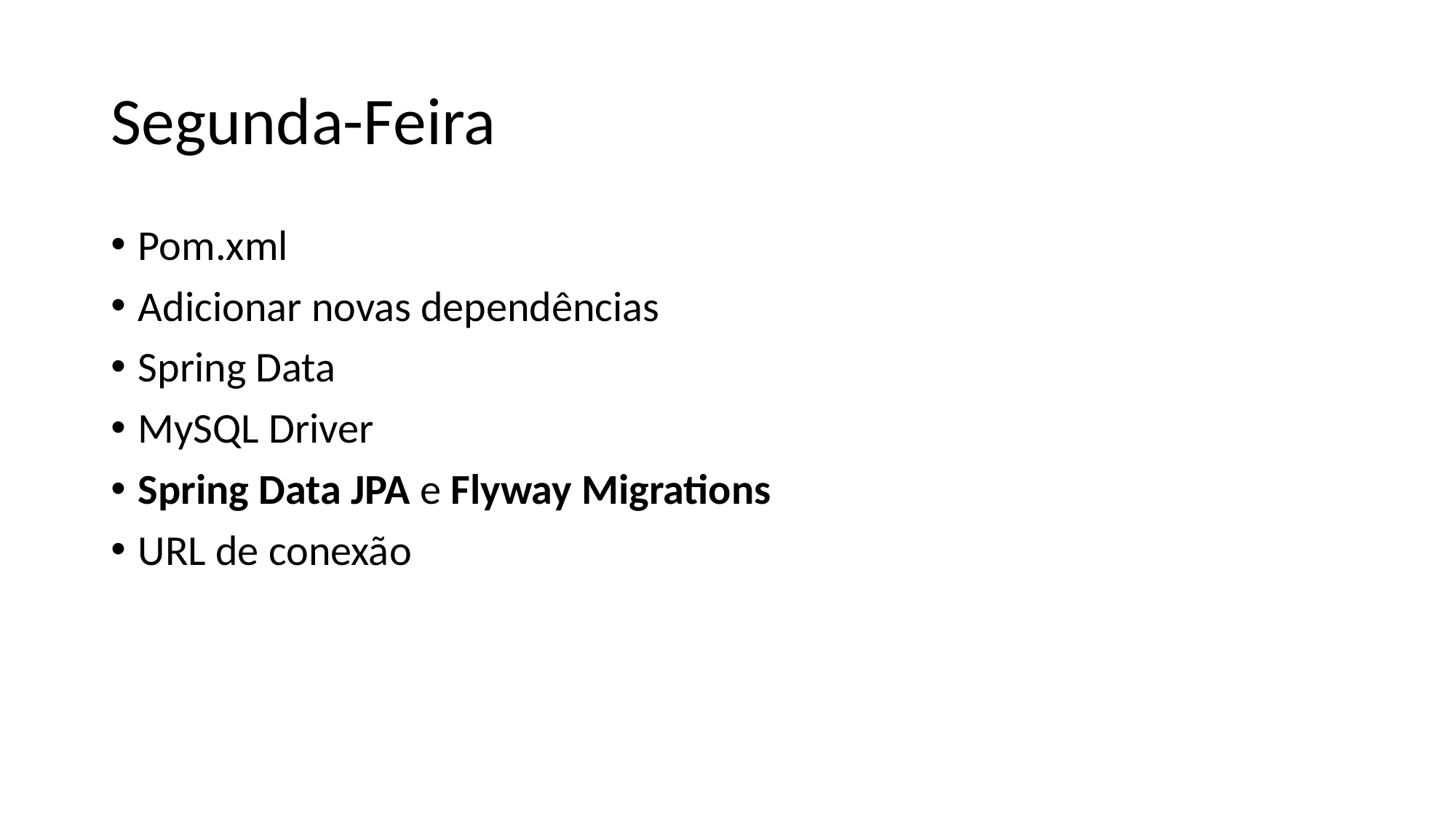

# Segunda-Feira
Pom.xml
Adicionar novas dependências
Spring Data
MySQL Driver
Spring Data JPA e Flyway Migrations
URL de conexão